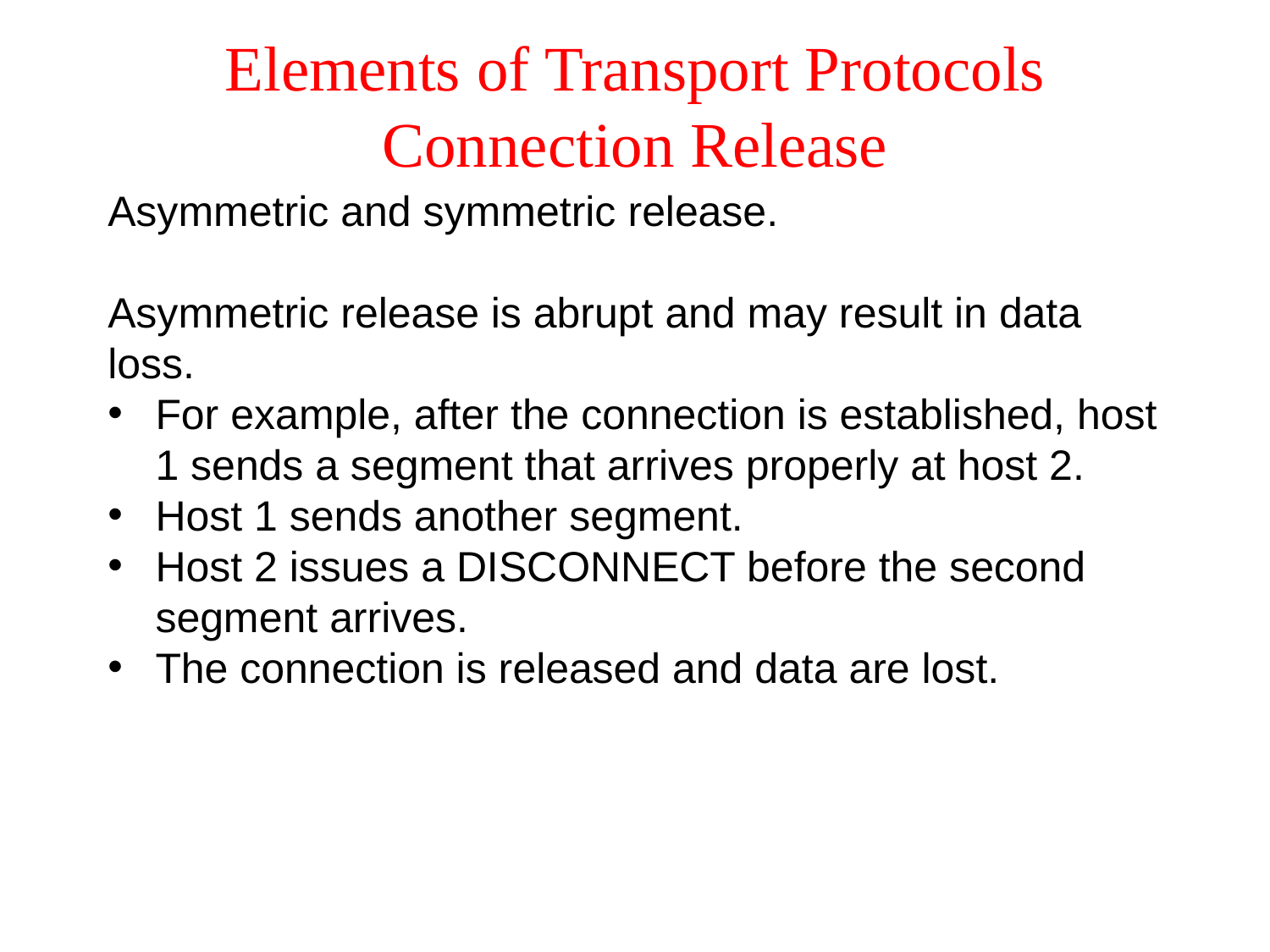

# Elements of Transport Protocols Connection Release
Asymmetric and symmetric release.

Asymmetric release is abrupt and may result in data loss.
For example, after the connection is established, host 1 sends a segment that arrives properly at host 2.
Host 1 sends another segment.
Host 2 issues a DISCONNECT before the second segment arrives.
The connection is released and data are lost.